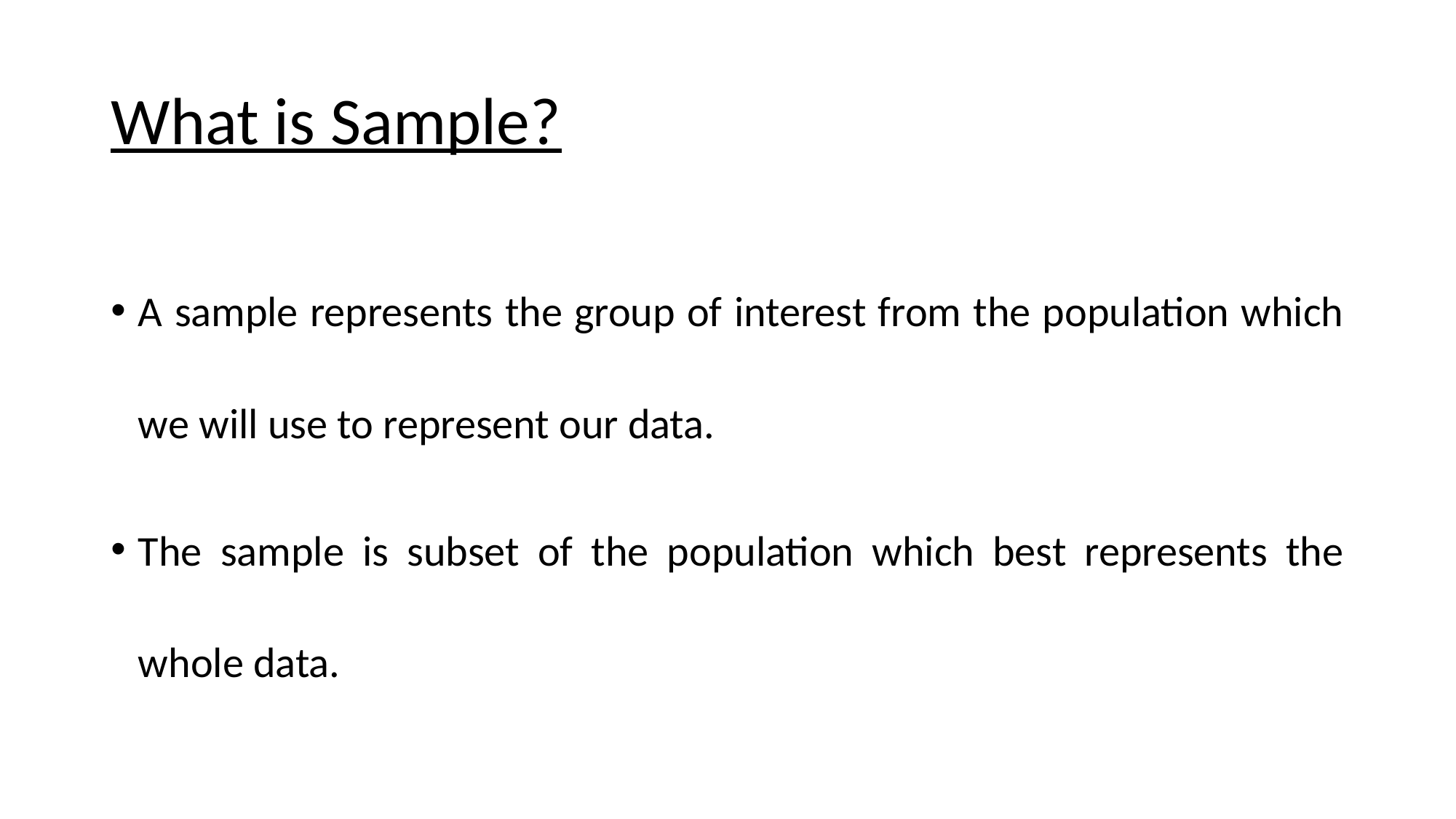

# What is Sample?
A sample represents the group of interest from the population which we will use to represent our data.
The sample is subset of the population which best represents the whole data.